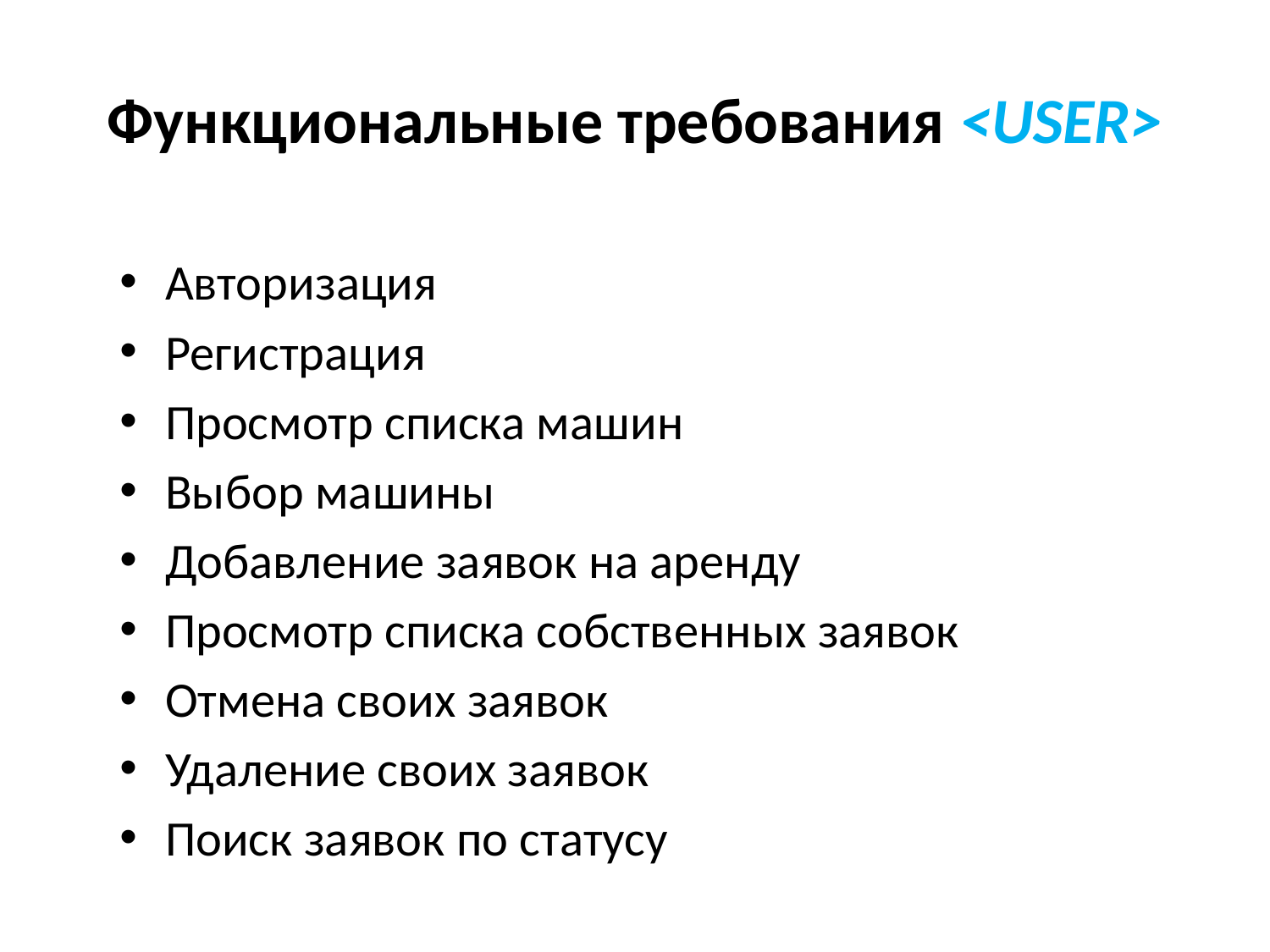

# Функциональные требования <USER>
Авторизация
Регистрация
Просмотр списка машин
Выбор машины
Добавление заявок на аренду
Просмотр списка собственных заявок
Отмена своих заявок
Удаление своих заявок
Поиск заявок по статусу